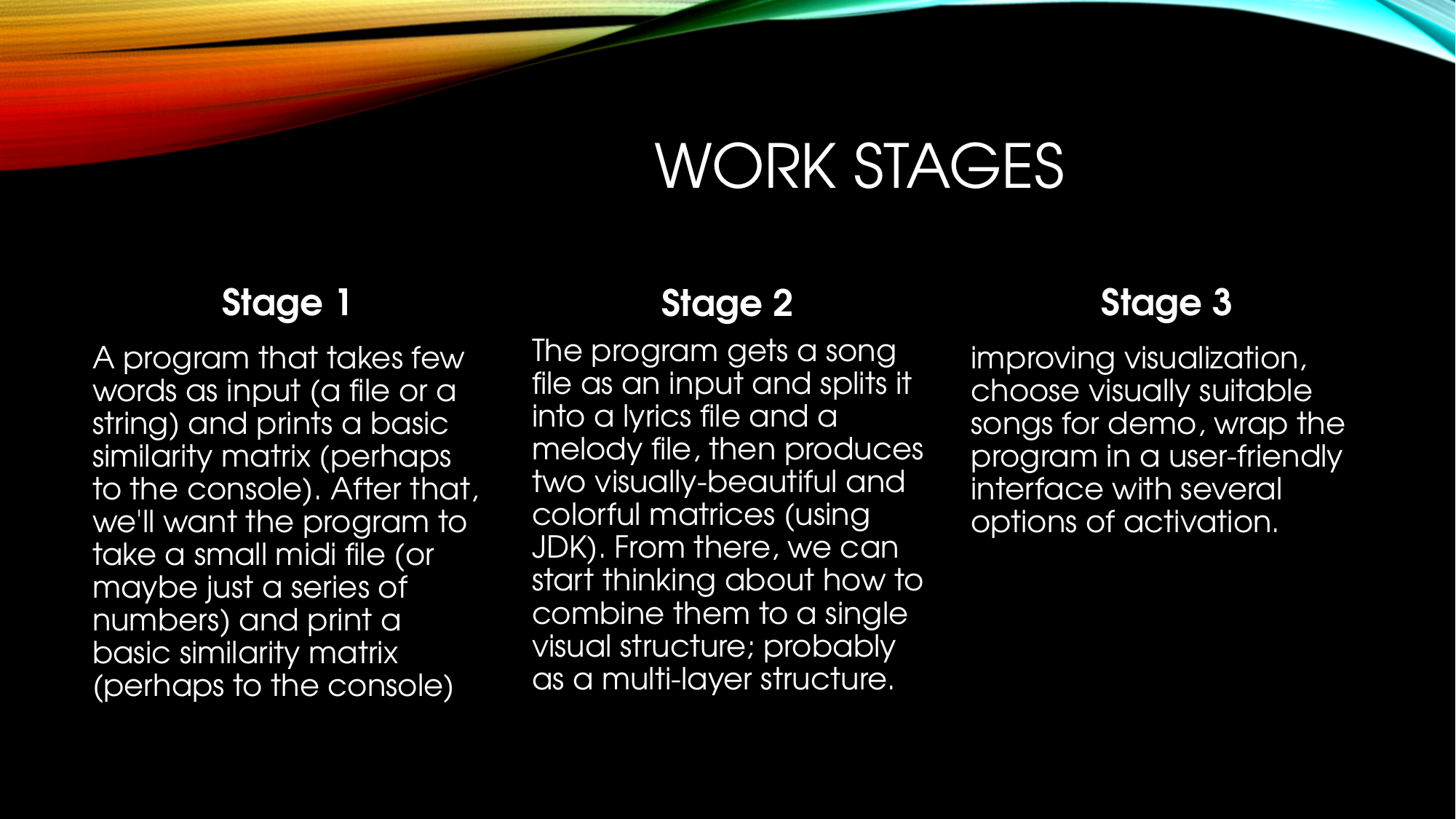

# Work stages
Stage 3
Stage 2
Stage 1
The program gets a song file as an input and splits it into a lyrics file and a melody file, then produces two visually-beautiful and colorful matrices (using JDK). From there, we can start thinking about how to combine them to a single visual structure; probably as a multi-layer structure.
A program that takes few words as input (a file or a string) and prints a basic similarity matrix (perhaps to the console). After that, we'll want the program to take a small midi file (or maybe just a series of numbers) and print a basic similarity matrix (perhaps to the console)

improving visualization, choose visually suitable songs for demo, wrap the program in a user-friendly interface with several options of activation.